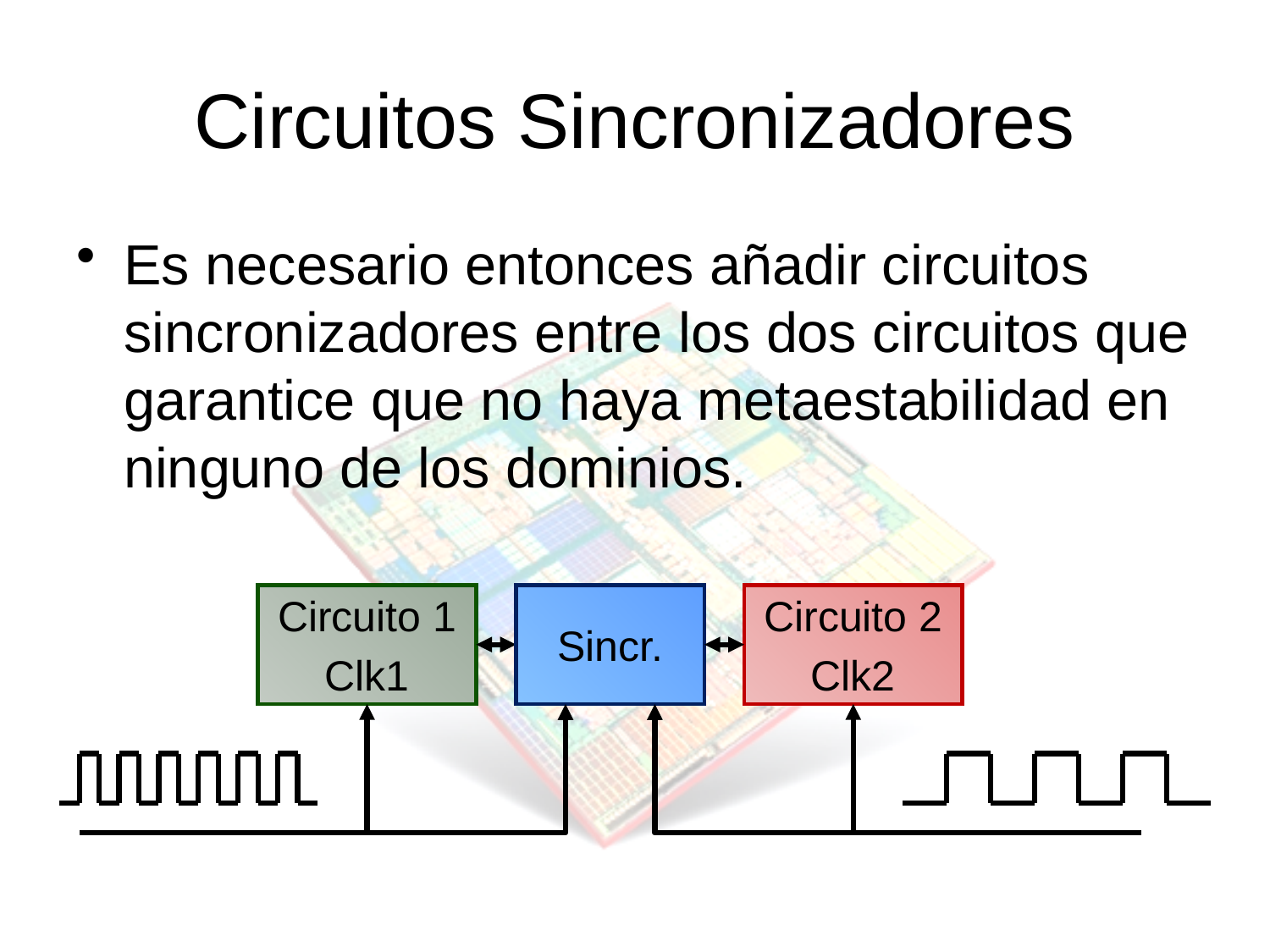

# Circuitos Sincronizadores
Es necesario entonces añadir circuitos sincronizadores entre los dos circuitos que garantice que no haya metaestabilidad en ninguno de los dominios.

Circuito 1
Clk1
Sincr.
Circuito 2
Clk2